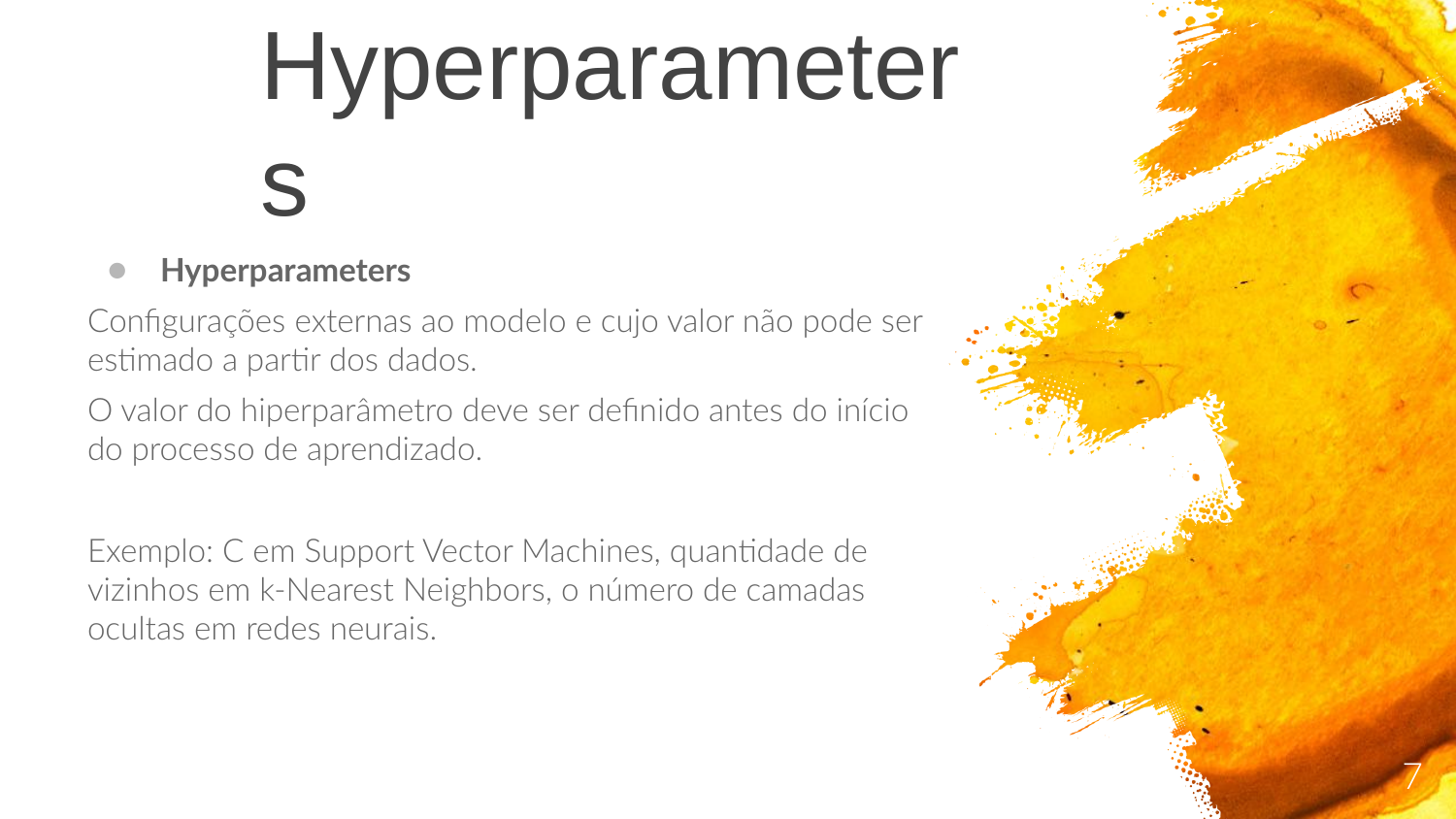

# Parameters & Hyperparameters
Hyperparameters
Configurações externas ao modelo e cujo valor não pode ser estimado a partir dos dados.
O valor do hiperparâmetro deve ser definido antes do início do processo de aprendizado.

Exemplo: C em Support Vector Machines, quantidade de vizinhos em k-Nearest Neighbors, o número de camadas ocultas em redes neurais.
7